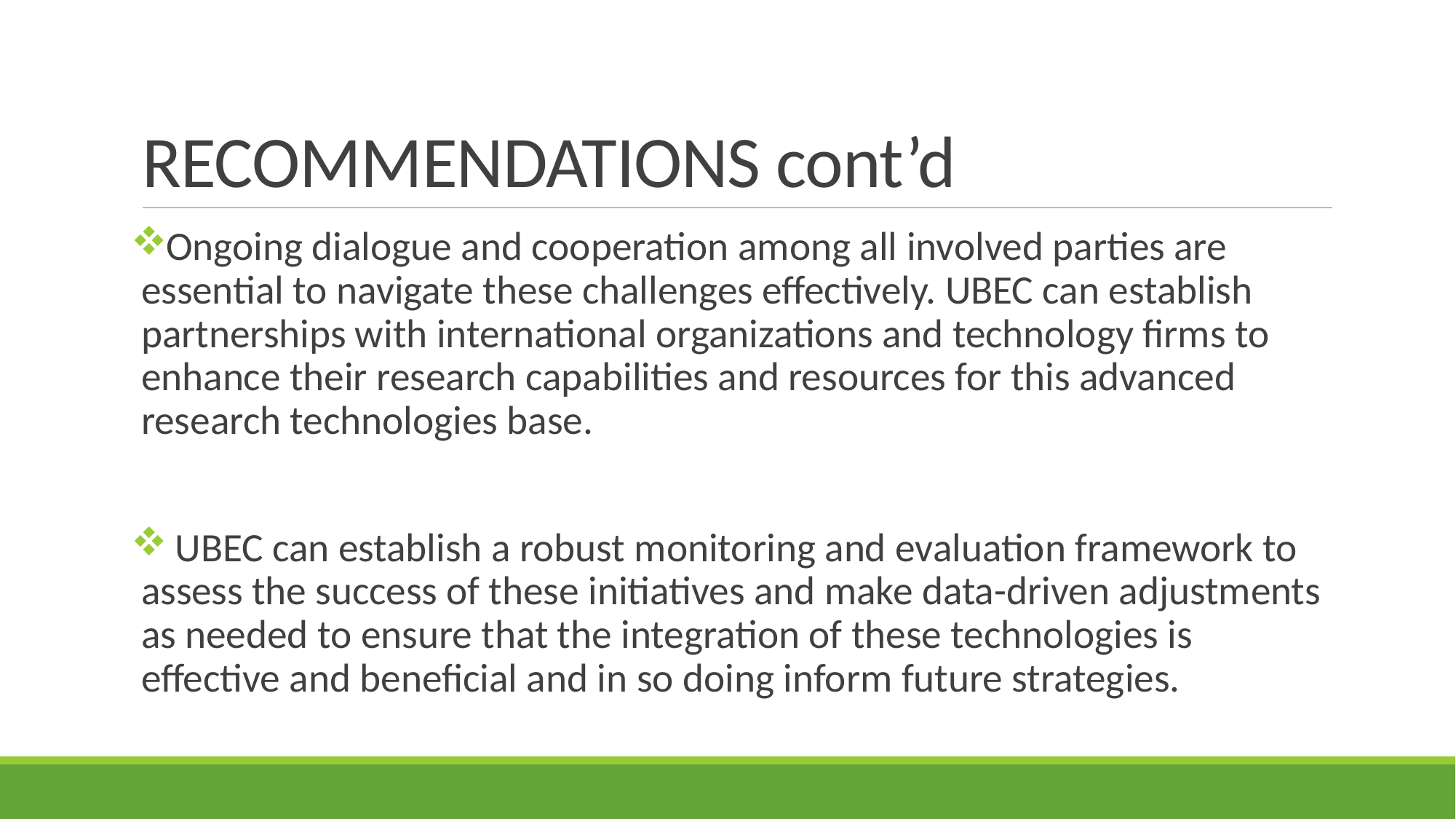

# RECOMMENDATIONS cont’d
Ongoing dialogue and cooperation among all involved parties are essential to navigate these challenges effectively. UBEC can establish partnerships with international organizations and technology firms to enhance their research capabilities and resources for this advanced research technologies base.

 UBEC can establish a robust monitoring and evaluation framework to assess the success of these initiatives and make data-driven adjustments as needed to ensure that the integration of these technologies is effective and beneficial and in so doing inform future strategies.